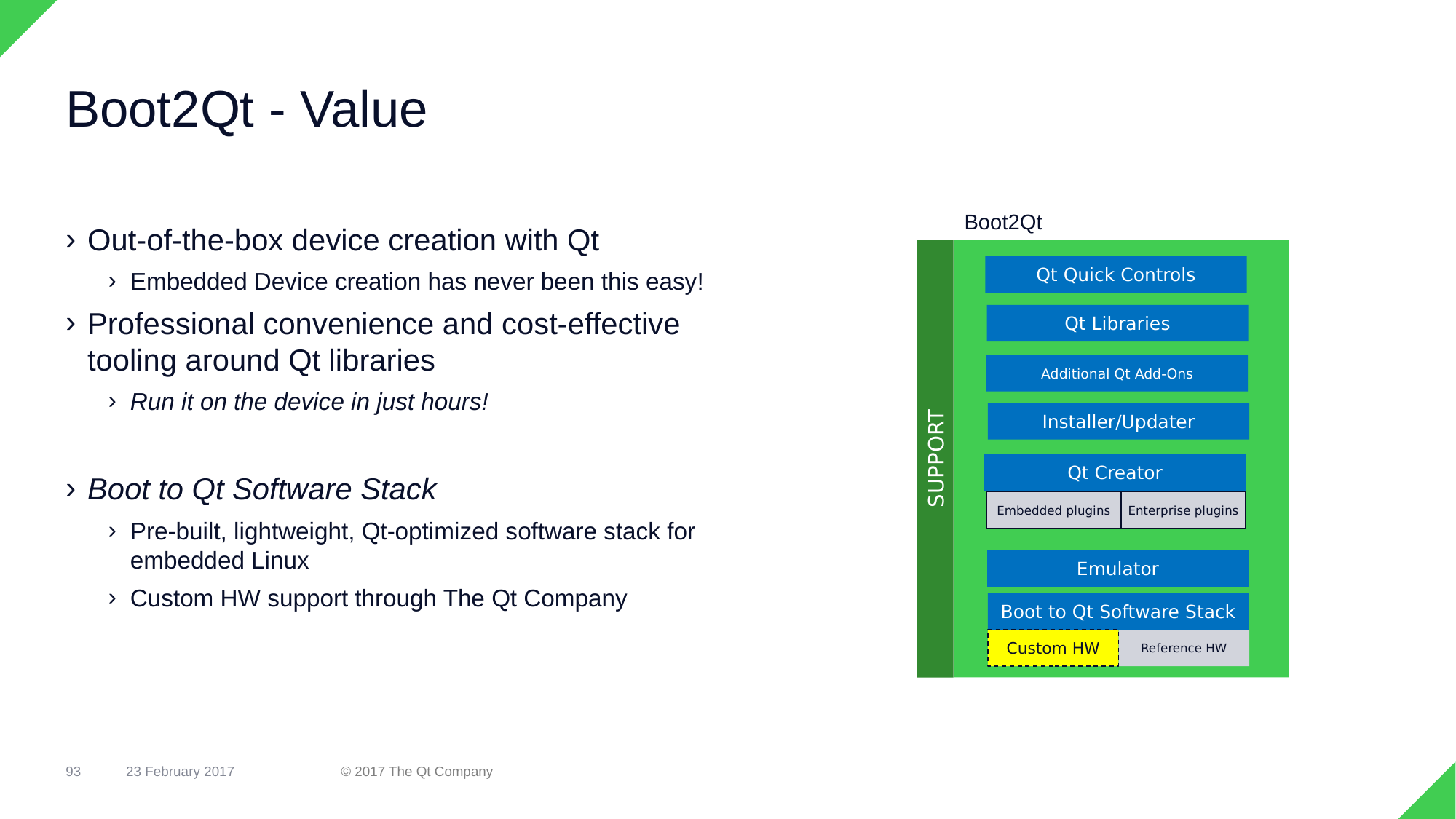

# Boot2Qt - Value
Boot2Qt

Qt Quick Controls
Qt Libraries
Additional Qt Add-Ons
Installer/Updater
SUPPORT
Qt Creator
Embedded plugins
Enterprise plugins
Emulator
Boot to Qt Software Stack
Custom HW
Reference HW
Out-of-the-box device creation with Qt
Embedded Device creation has never been this easy!
Professional convenience and cost-effective tooling around Qt libraries
Run it on the device in just hours!

Boot to Qt Software Stack
Pre-built, lightweight, Qt-optimized software stack for embedded Linux
Custom HW support through The Qt Company

93
23 February 2017
© 2017 The Qt Company